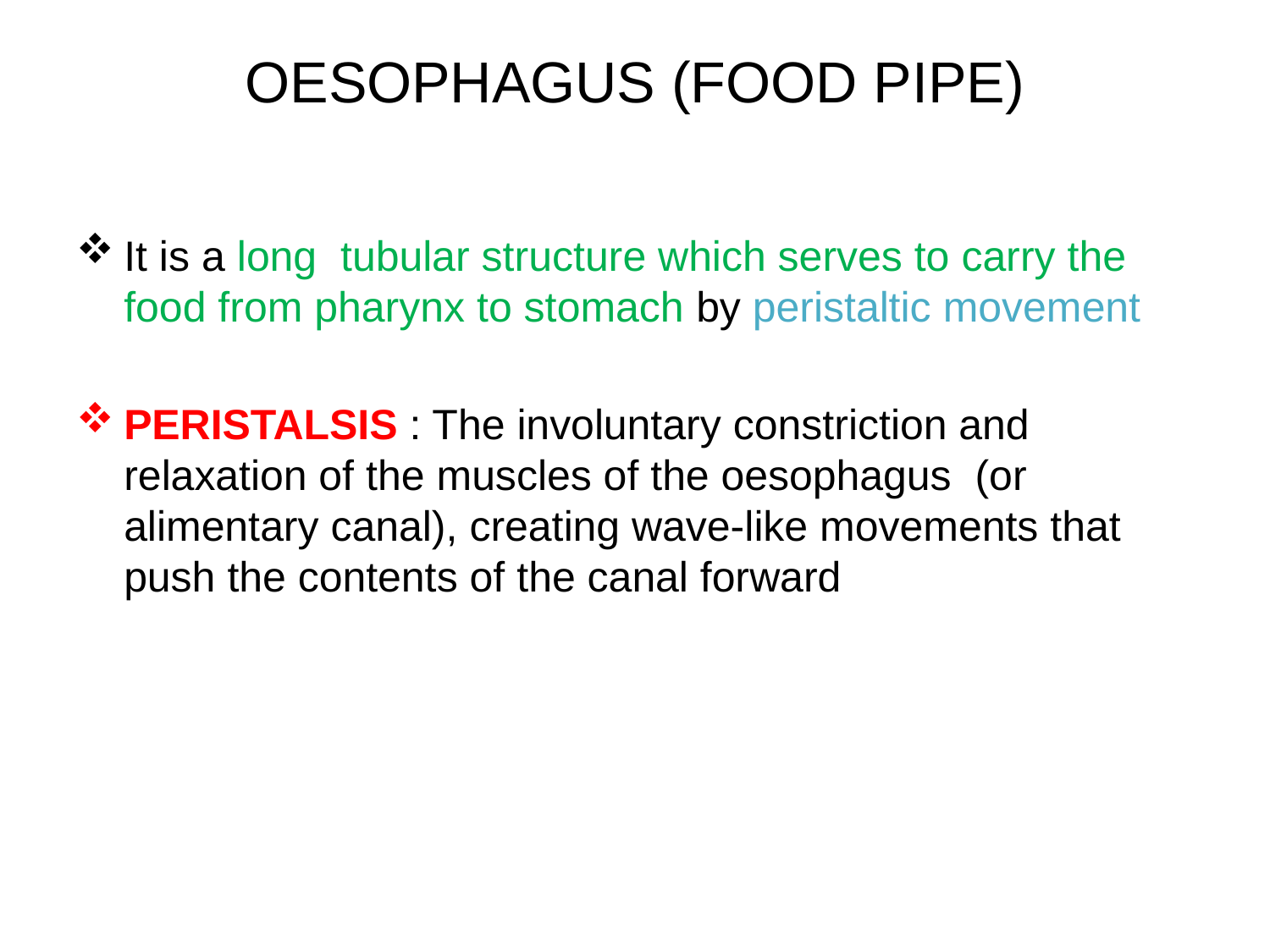

# OESOPHAGUS (FOOD PIPE)
It is a long  tubular structure which serves to carry the food from pharynx to stomach by peristaltic movement

PERISTALSIS : The involuntary constriction and relaxation of the muscles of the oesophagus  (or alimentary canal), creating wave-like movements that push the contents of the canal forward